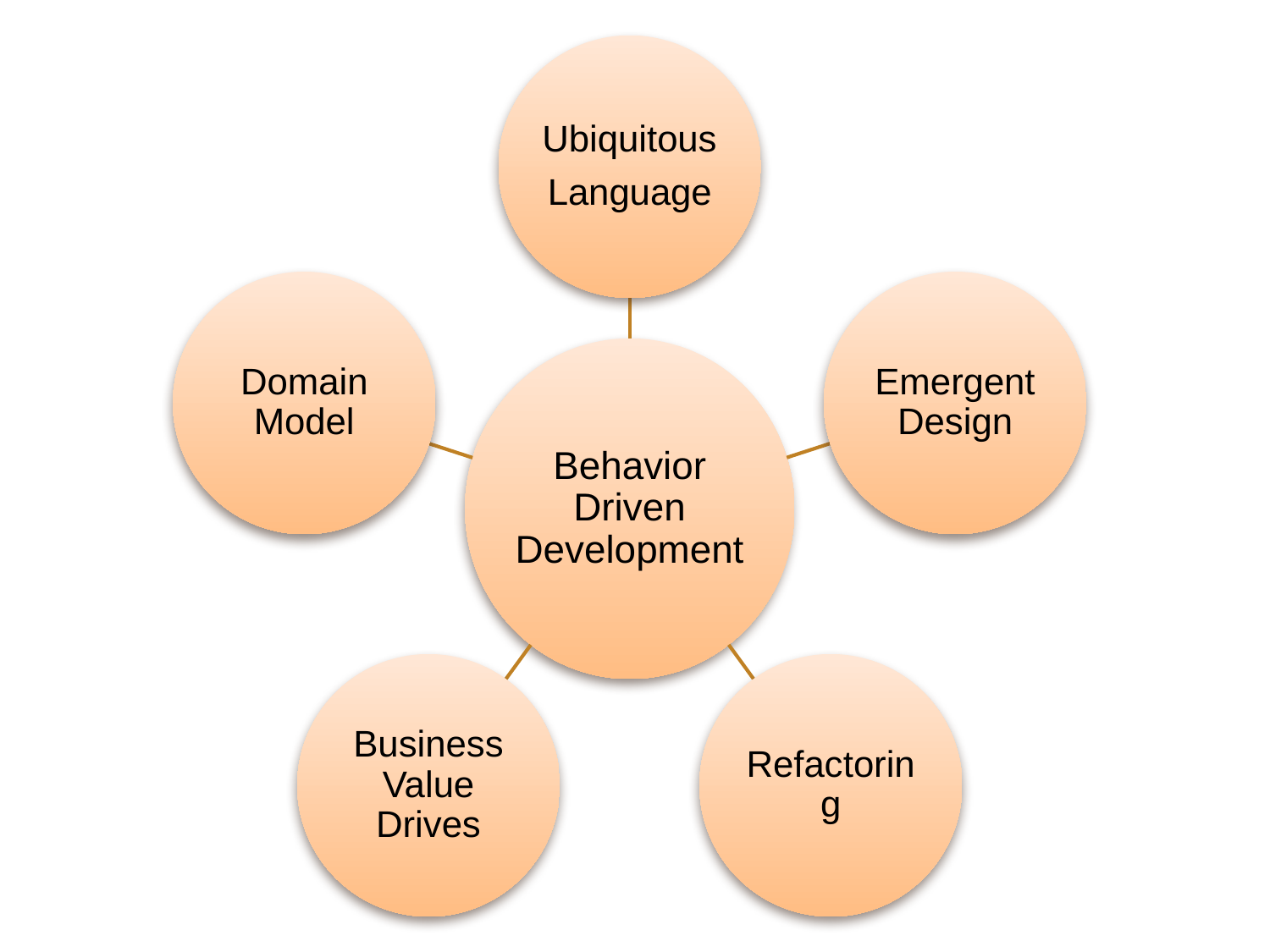

Behavior Driven Development

Ubiquitous
Language

Emergent Design

Refactoring

Business Value Drives

Domain Model